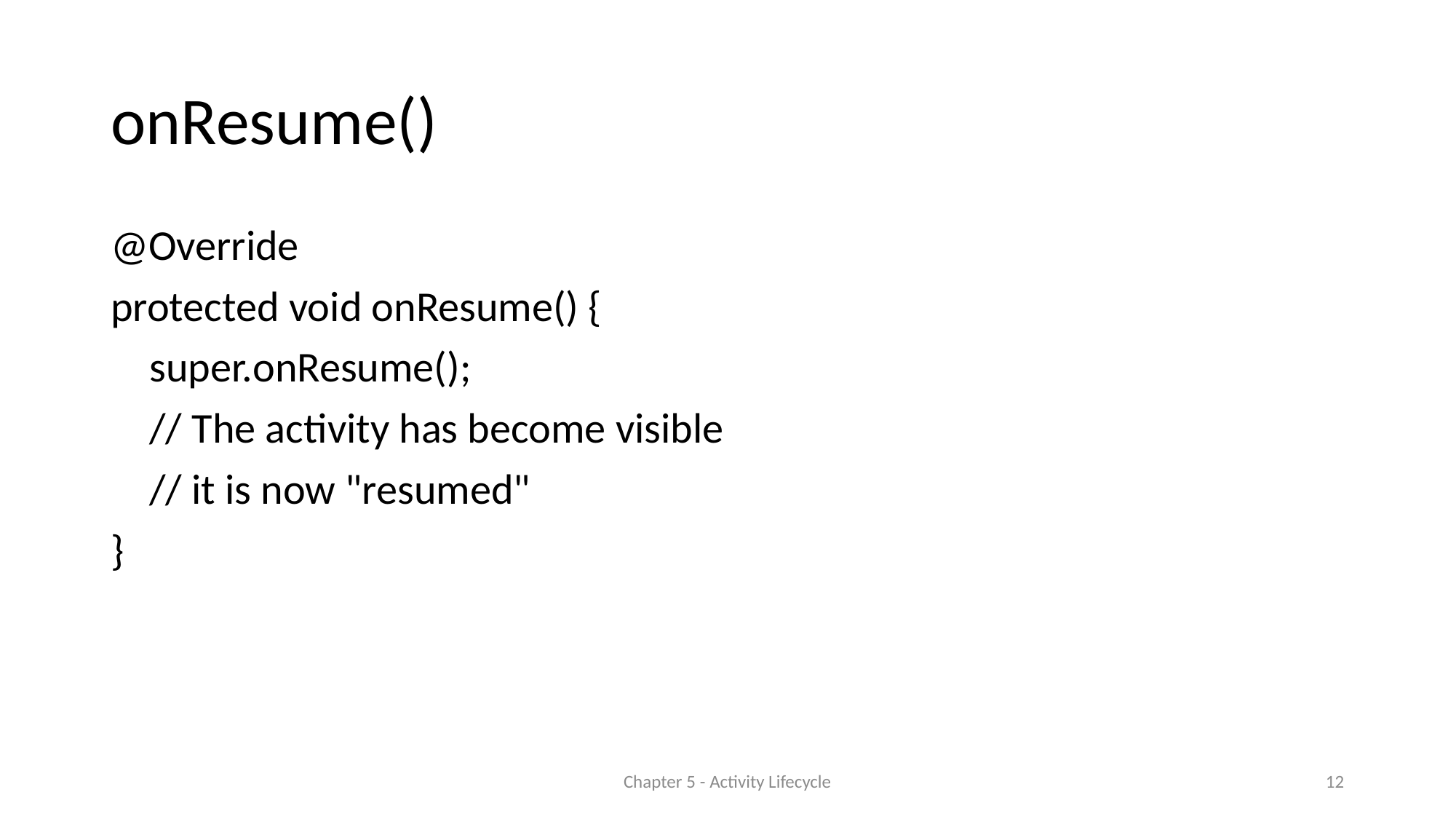

# onResume()
@Override
protected void onResume() {
    super.onResume();
    // The activity has become visible
    // it is now "resumed"
}
Chapter 5 - Activity Lifecycle
12